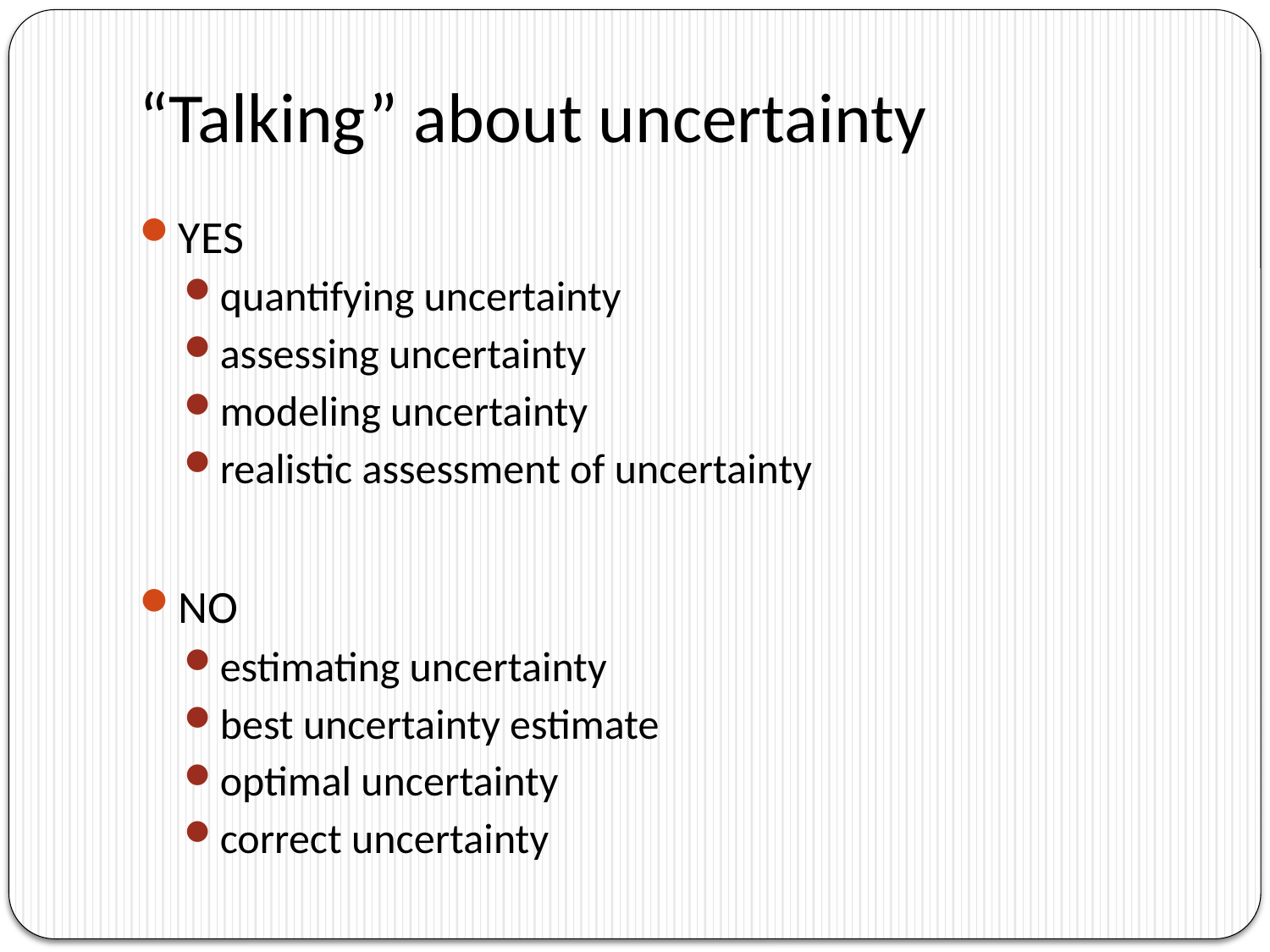

# “Talking” about uncertainty
YES
quantifying uncertainty
assessing uncertainty
modeling uncertainty
realistic assessment of uncertainty

NO
estimating uncertainty
best uncertainty estimate
optimal uncertainty
correct uncertainty